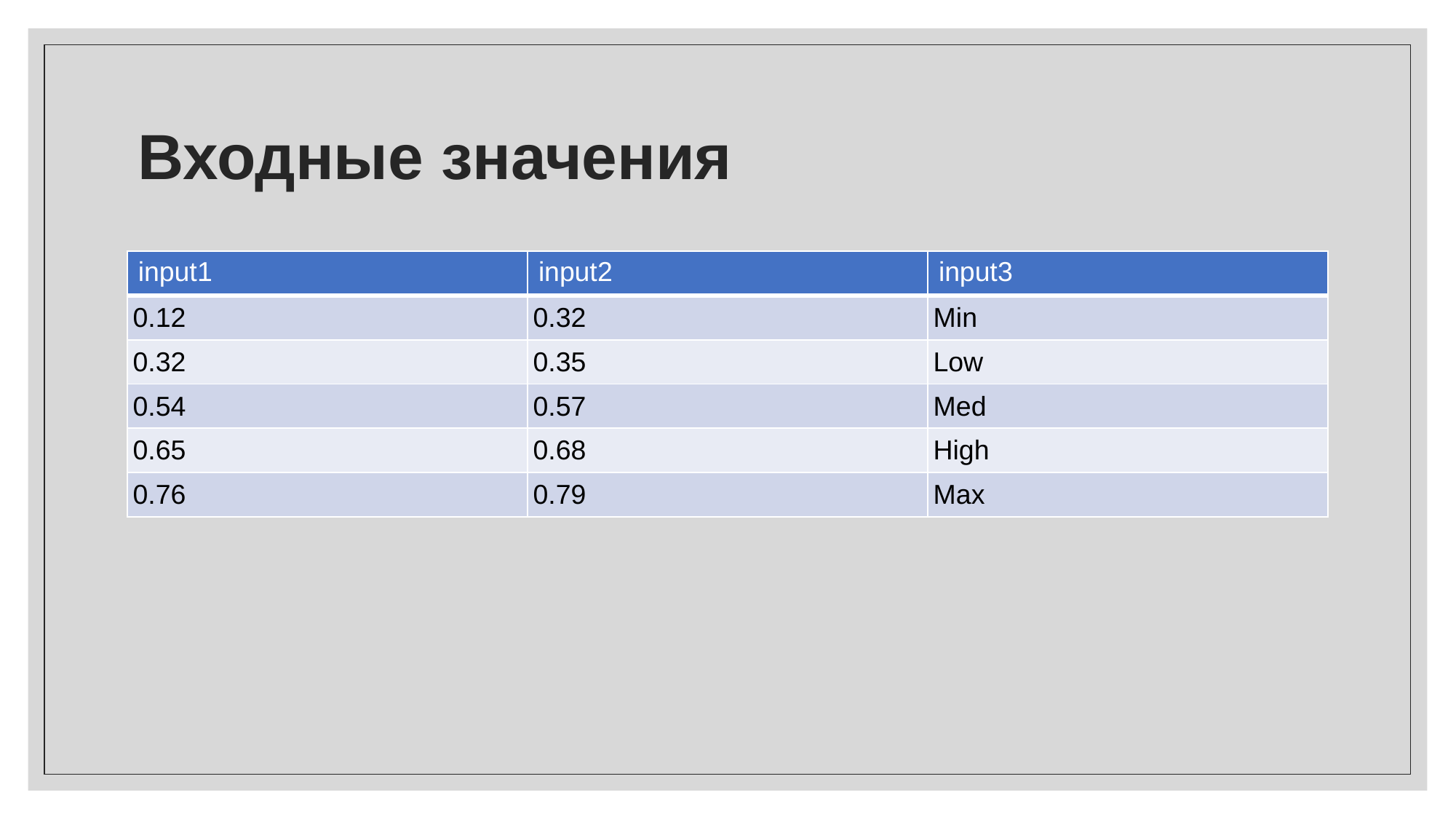

# Входные значения
| input1 | input2 | input3 |
| --- | --- | --- |
| 0.12 | 0.32 | Min |
| 0.32 | 0.35 | Low |
| 0.54 | 0.57 | Med |
| 0.65 | 0.68 | High |
| 0.76 | 0.79 | Max |